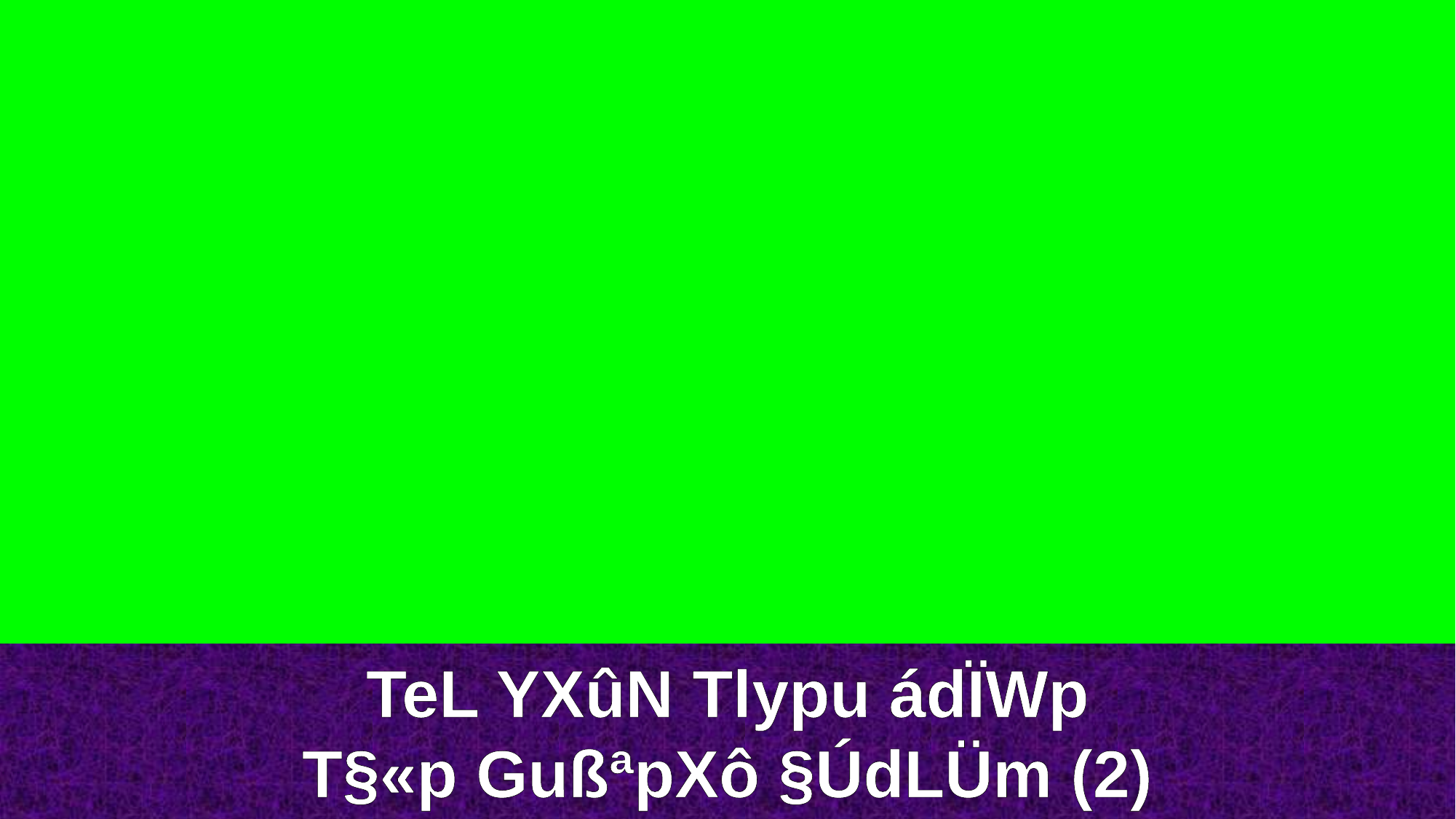

TeL YXûN Tlypu ádÏWp
T§«p GußªpXô §ÚdLÜm (2)